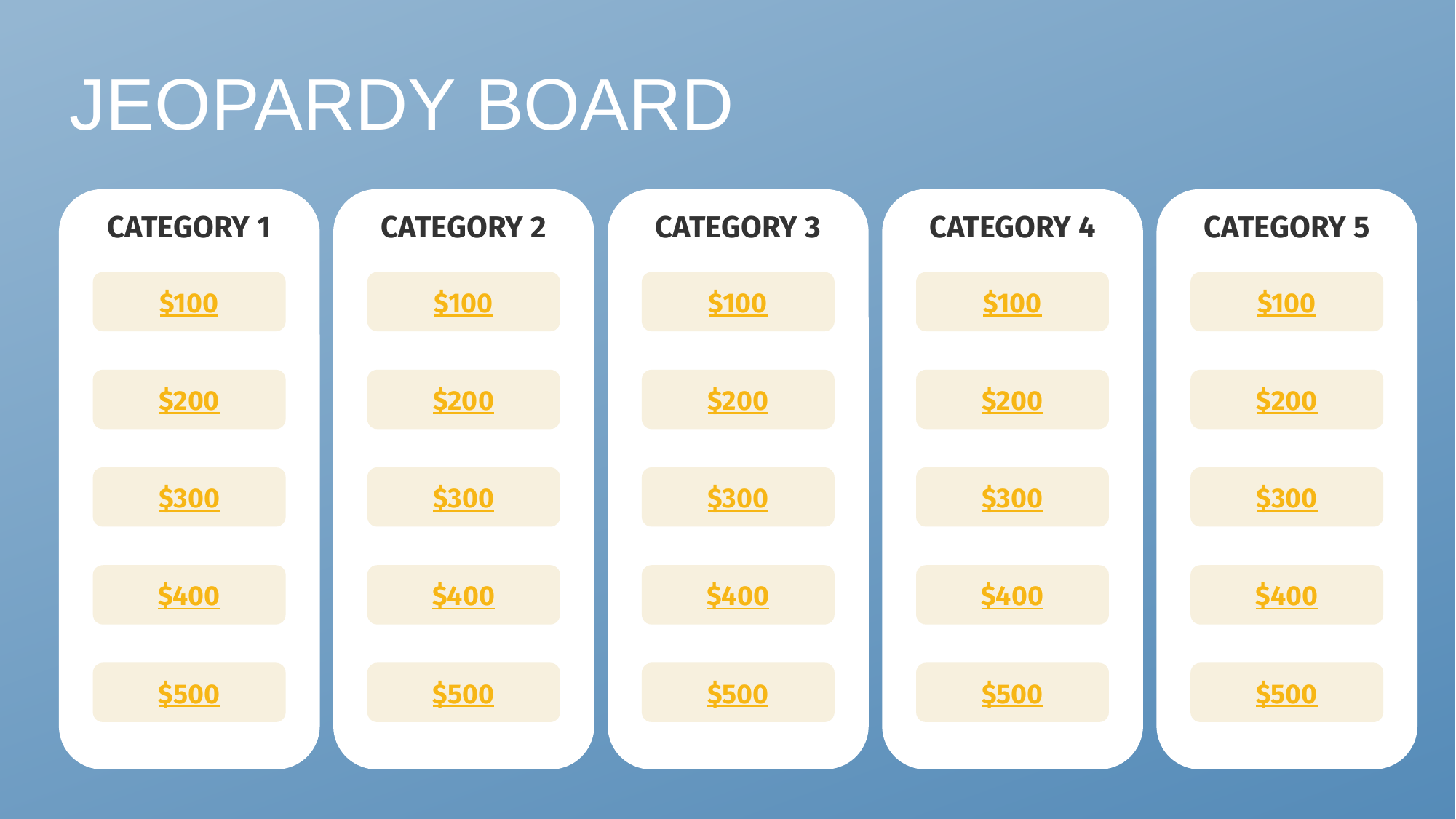

# JEOPARDY BOARD
CATEGORY 1
CATEGORY 2
CATEGORY 3
CATEGORY 4
CATEGORY 5
$100
$100
$100
$100
$100
$200
$200
$200
$200
$200
$300
$300
$300
$300
$300
$400
$400
$400
$400
$400
$500
$500
$500
$500
$500